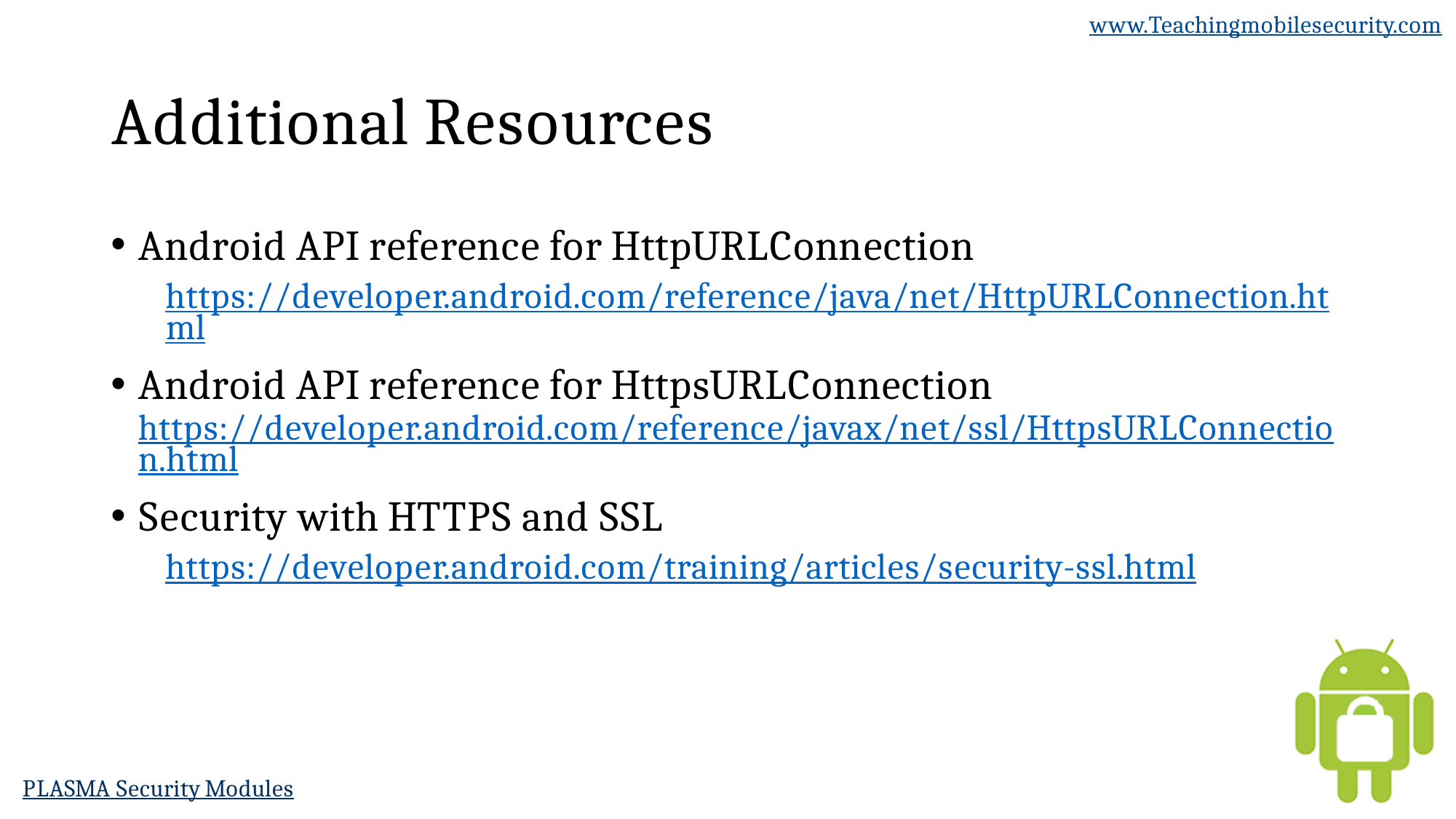

# Additional Resources
Android API reference for HttpURLConnection
https://developer.android.com/reference/java/net/HttpURLConnection.html
Android API reference for HttpsURLConnection 	https://developer.android.com/reference/javax/net/ssl/HttpsURLConnection.html
Security with HTTPS and SSL
https://developer.android.com/training/articles/security-ssl.html